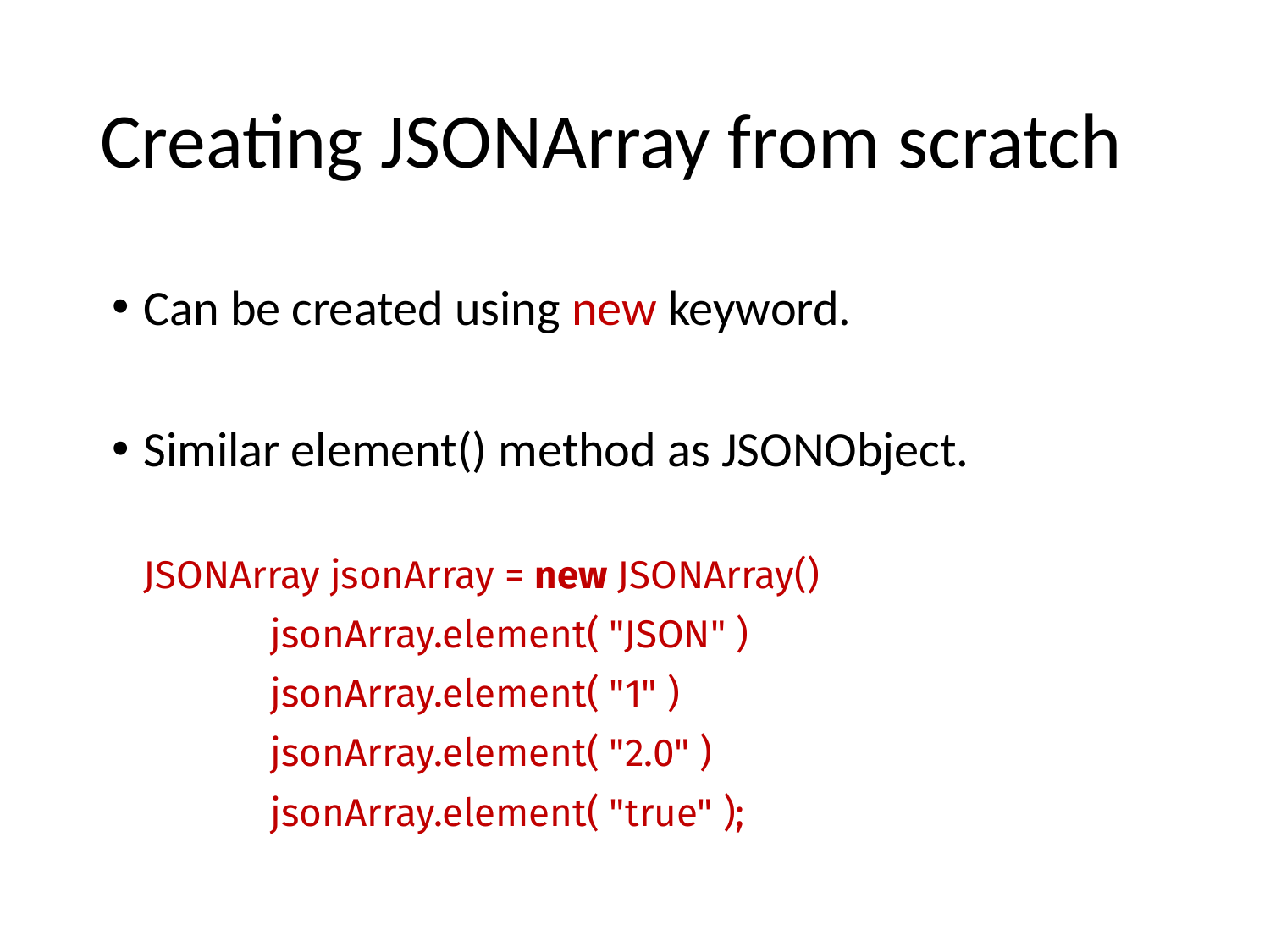

# Creating JSONArray from scratch
Can be created using new keyword.

Similar element() method as JSONObject.

	JSONArray jsonArray = new JSONArray()
    	jsonArray.element( "JSON" )
    	jsonArray.element( "1" )
    	jsonArray.element( "2.0" )
    	jsonArray.element( "true" );